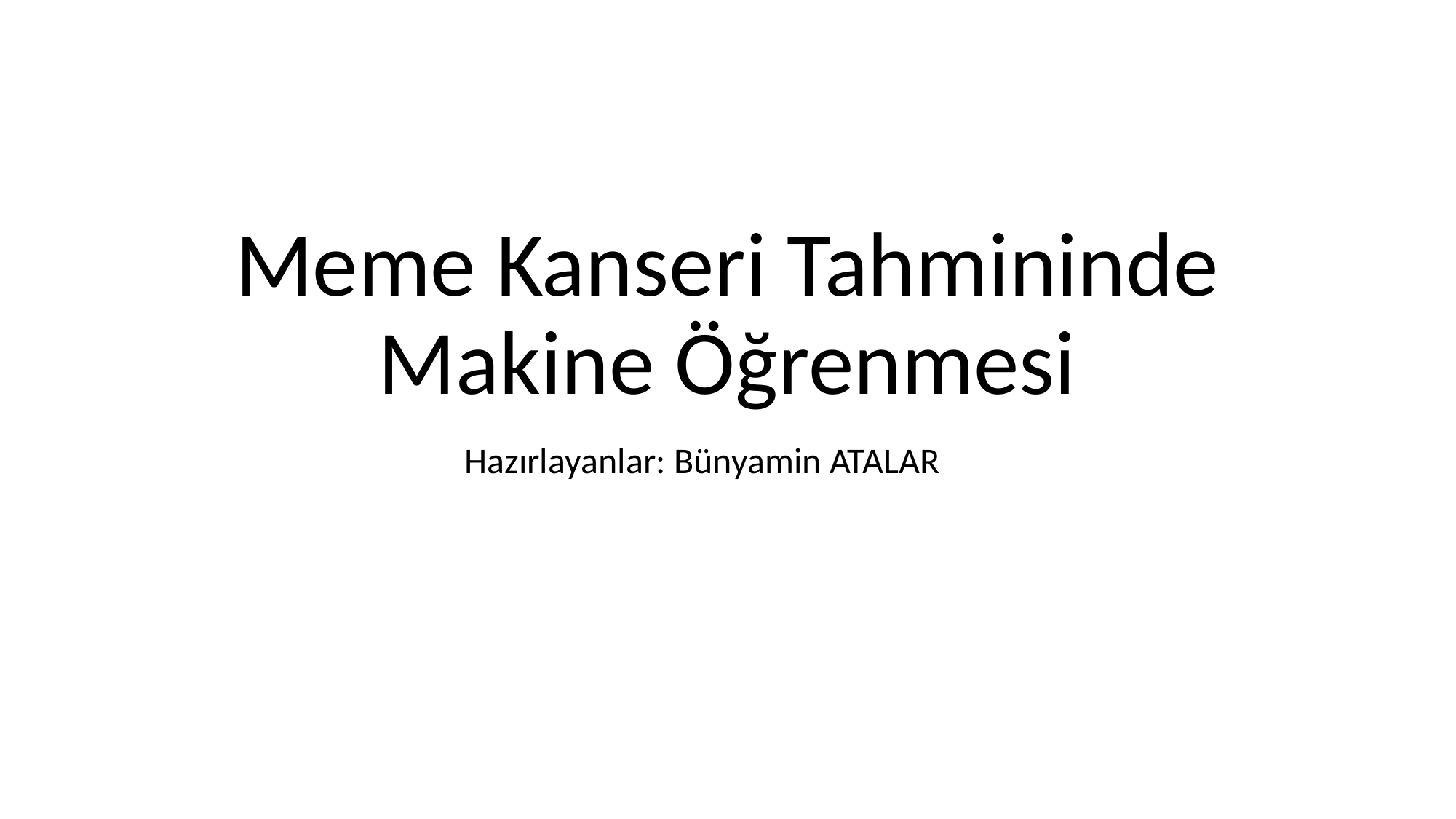

# Meme Kanseri Tahmininde Makine Öğrenmesi
Hazırlayanlar: Bünyamin ATALAR